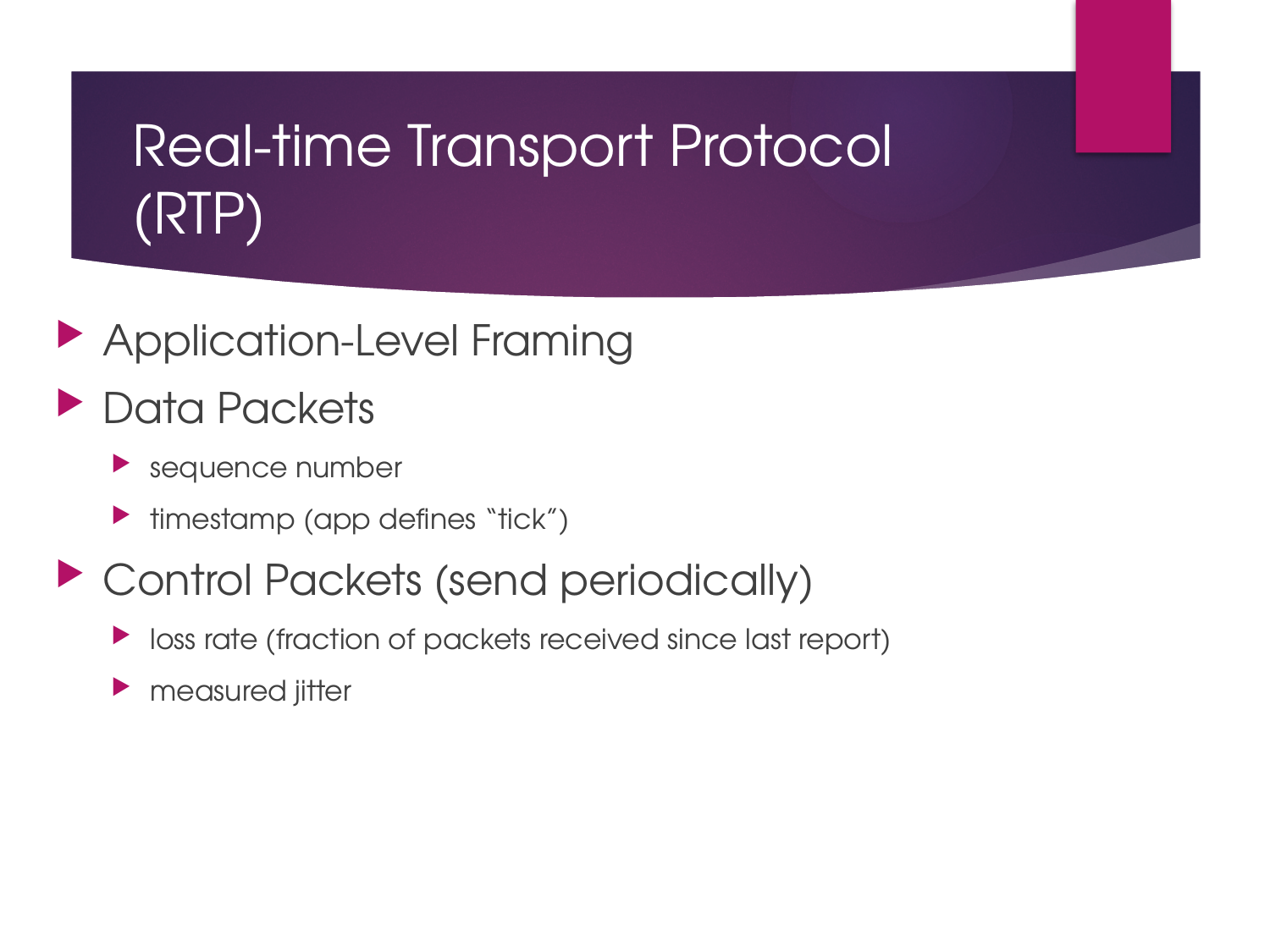

# Real-time Transport Protocol (RTP)
Application-Level Framing
Data Packets
sequence number
timestamp (app defines “tick”)
Control Packets (send periodically)
loss rate (fraction of packets received since last report)
measured jitter